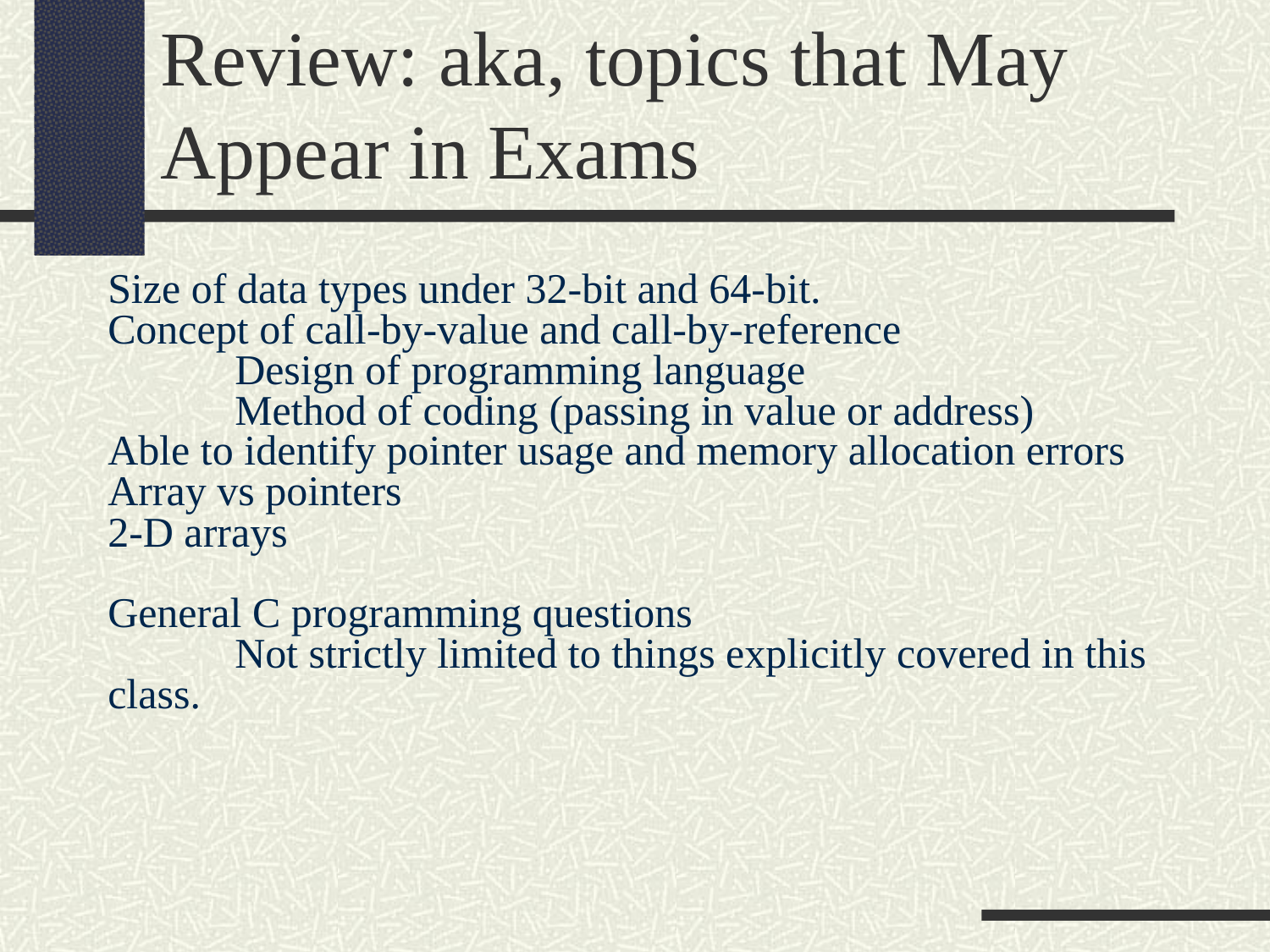

Review: aka, topics that May Appear in Exams
Size of data types under 32-bit and 64-bit.
Concept of call-by-value and call-by-reference
	Design of programming language
	Method of coding (passing in value or address)
Able to identify pointer usage and memory allocation errors
Array vs pointers
2-D arrays

General C programming questions
	Not strictly limited to things explicitly covered in this class.